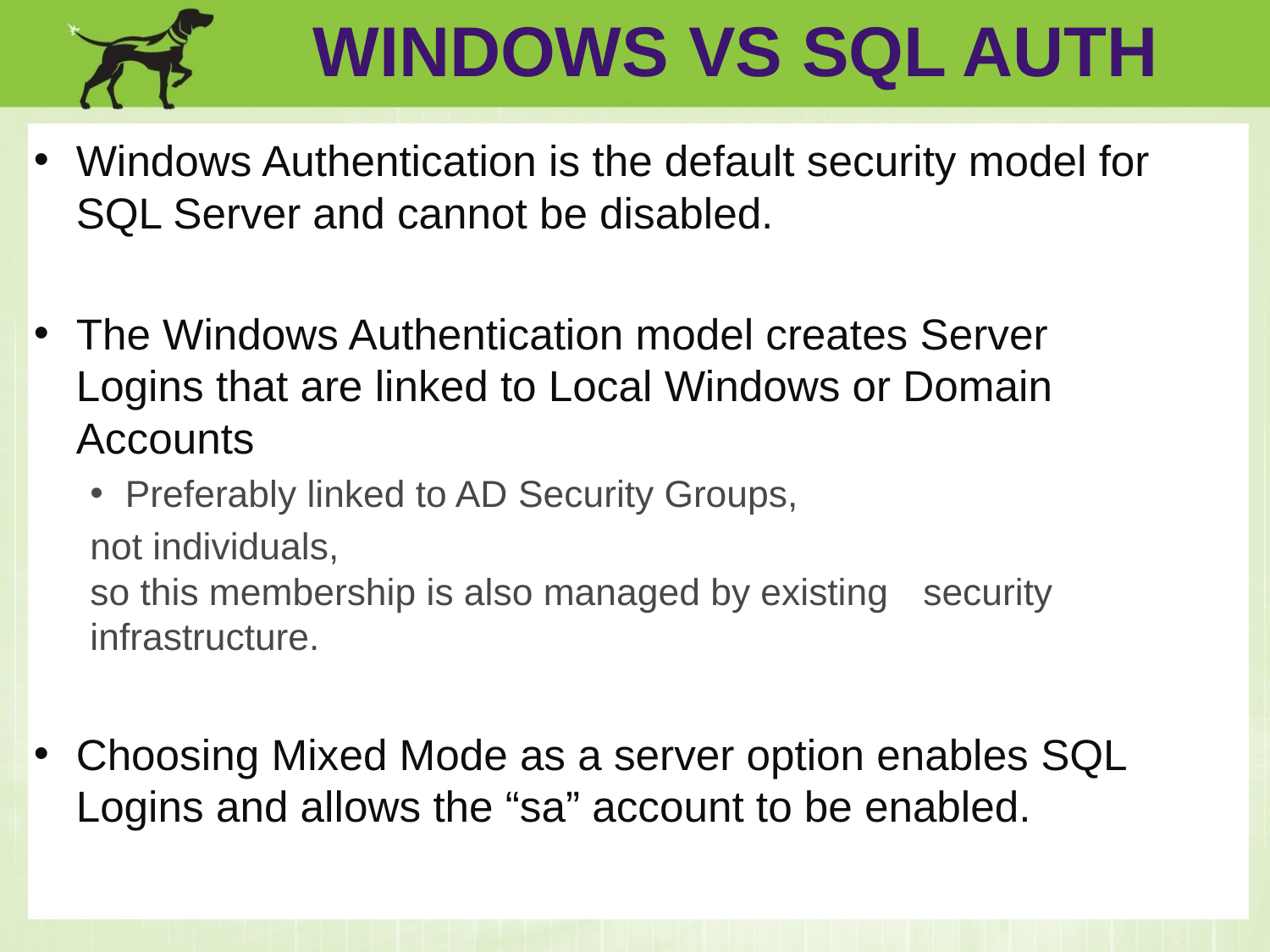

Windows vs SQL Auth
Windows Authentication is the default security model for SQL Server and cannot be disabled.

The Windows Authentication model creates Server Logins that are linked to Local Windows or Domain Accounts
Preferably linked to AD Security Groups,
	not individuals,
	so this membership is also managed by existing 	security infrastructure.

Choosing Mixed Mode as a server option enables SQL Logins and allows the “sa” account to be enabled.